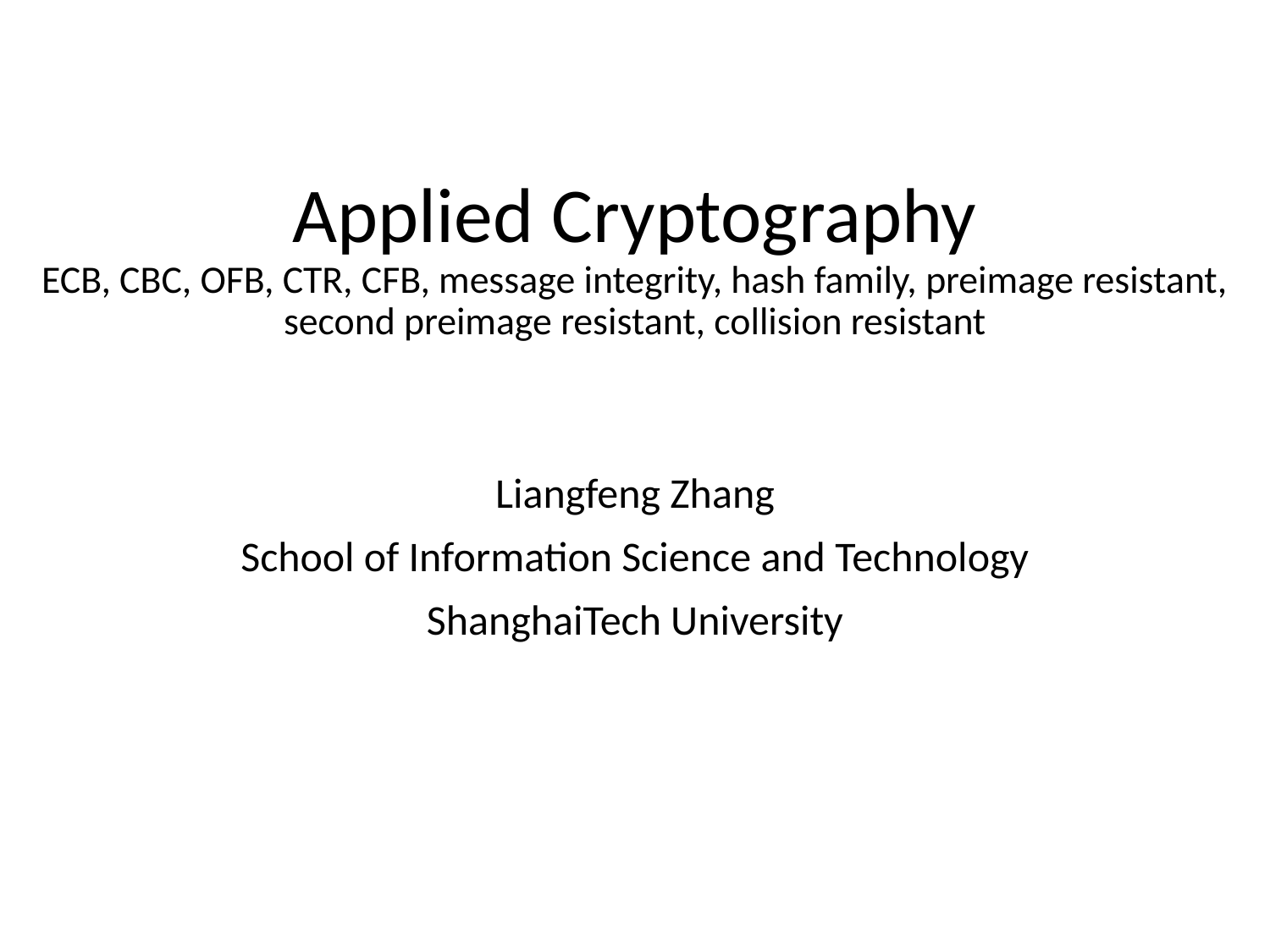

# Applied Cryptography ECB, CBC, OFB, CTR, CFB, message integrity, hash family, preimage resistant, second preimage resistant, collision resistant
Liangfeng Zhang
School of Information Science and Technology
ShanghaiTech University